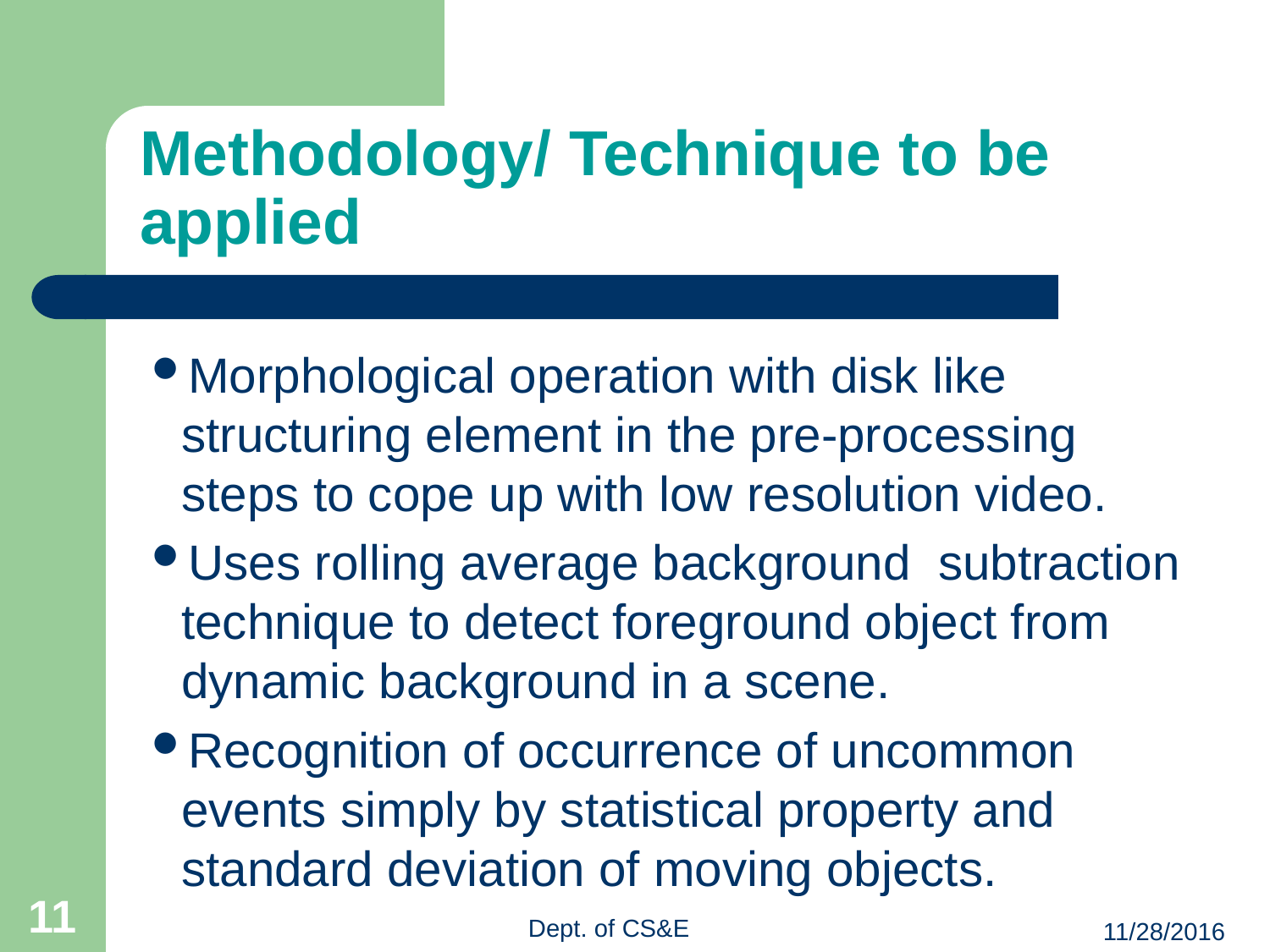

# Methodology/ Technique to be applied

Morphological operation with disk like structuring element in the pre-processing steps to cope up with low resolution video.
Uses rolling average background  subtraction technique to detect foreground object from dynamic background in a scene.
Recognition of occurrence of uncommon events simply by statistical property and standard deviation of moving objects.
11
Dept. of CS&E
11/28/2016